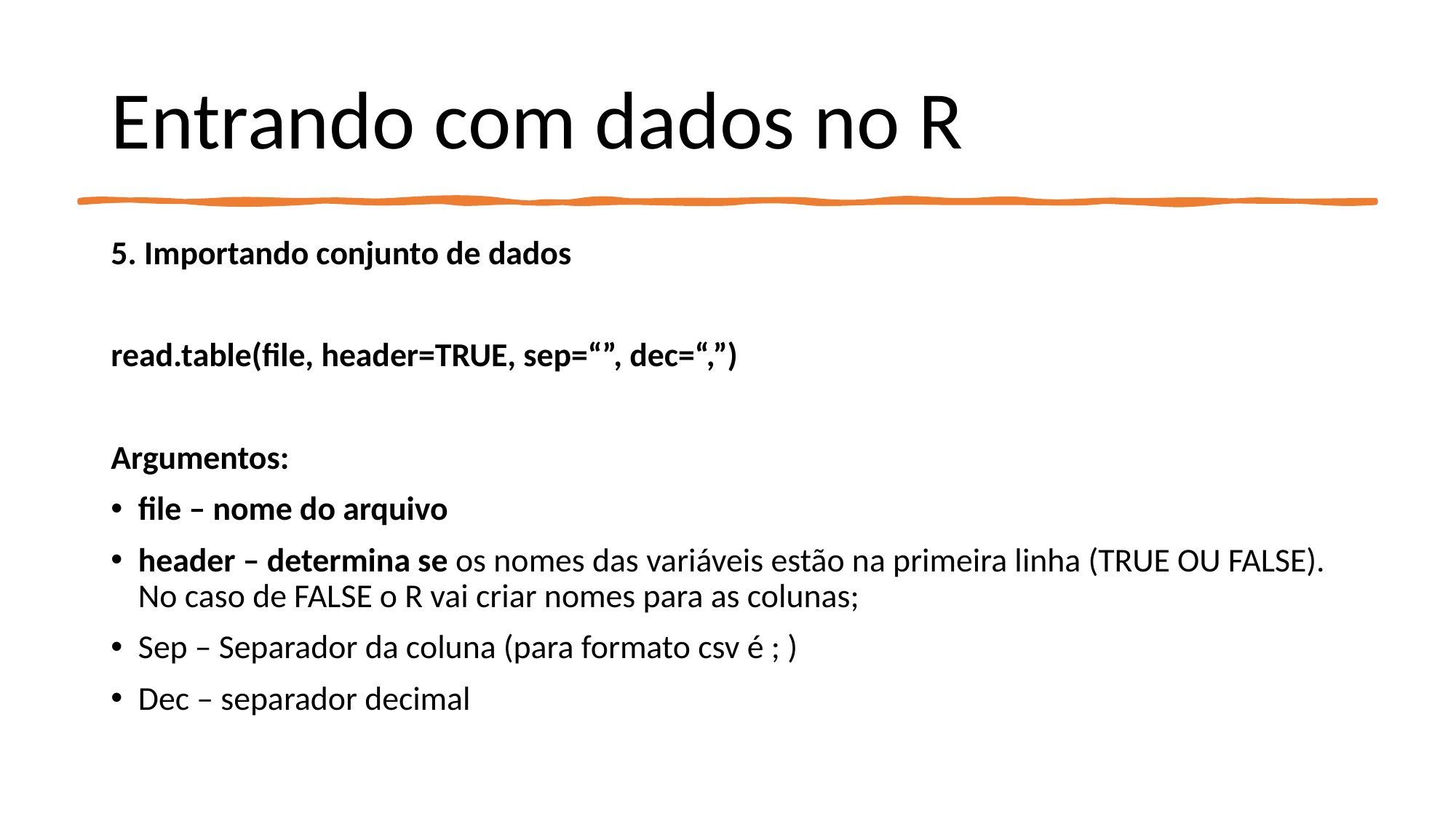

# Entrando com dados no R

5. Importando conjunto de dados

read.table(file, header=TRUE, sep=“”, dec=“,”)

Argumentos:
file – nome do arquivo
header – determina se os nomes das variáveis estão na primeira linha (TRUE OU FALSE). No caso de FALSE o R vai criar nomes para as colunas;
Sep – Separador da coluna (para formato csv é ; )
Dec – separador decimal